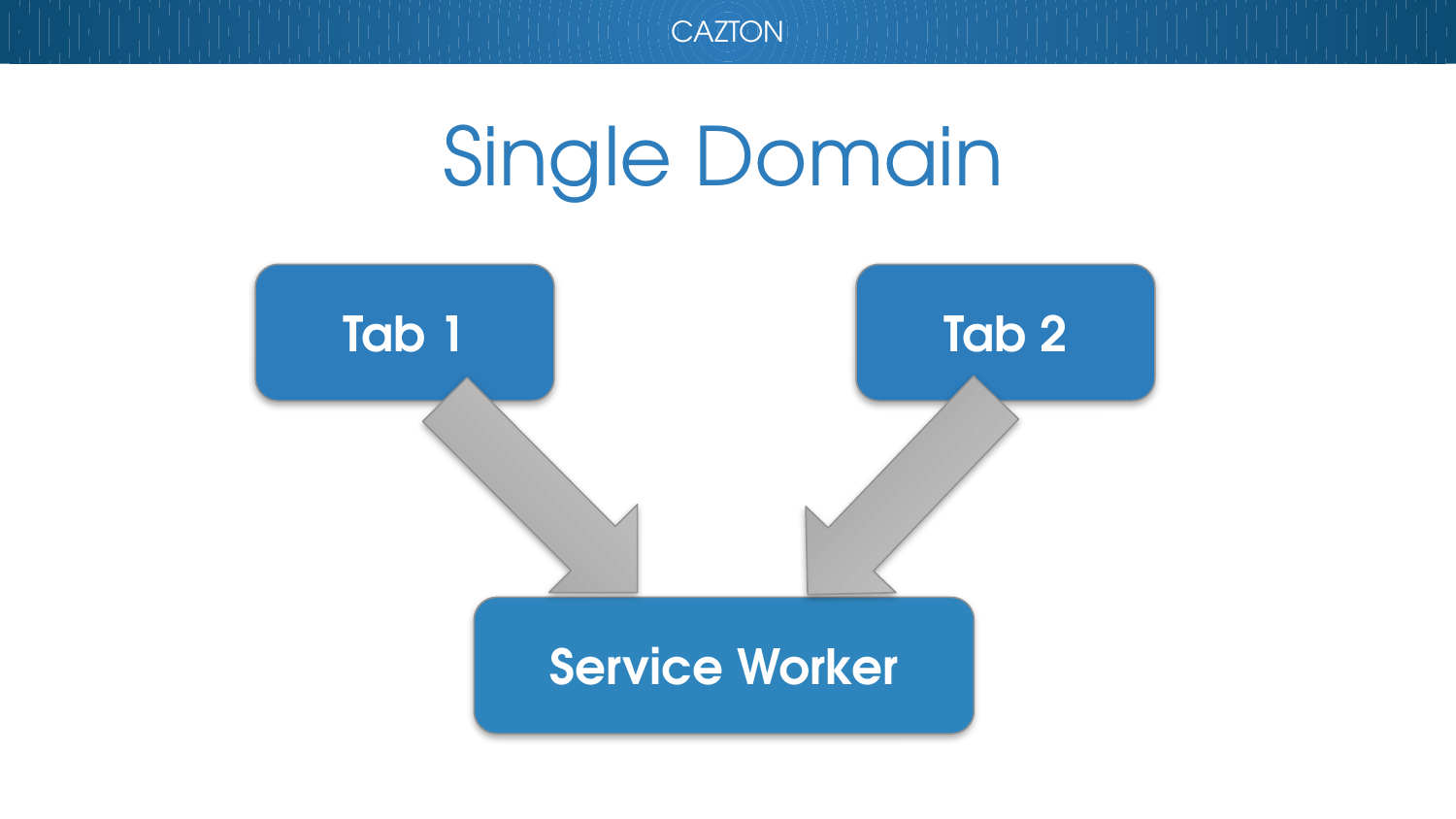

# Single Domain
Tab 1
Tab 2

Service Worker